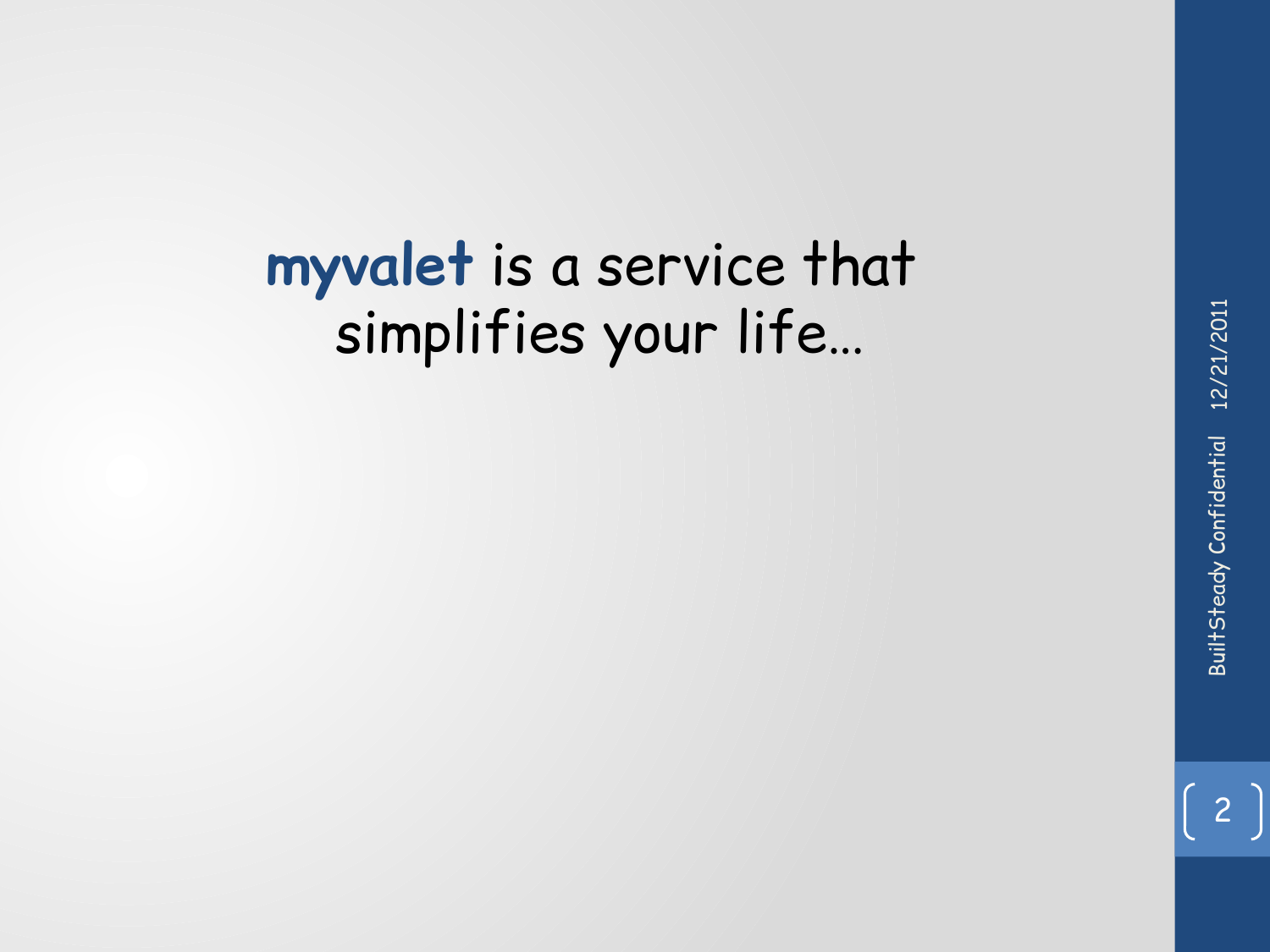

myvalet is a service that
simplifies your life…
12/21/2011
BuiltSteady Confidential
2